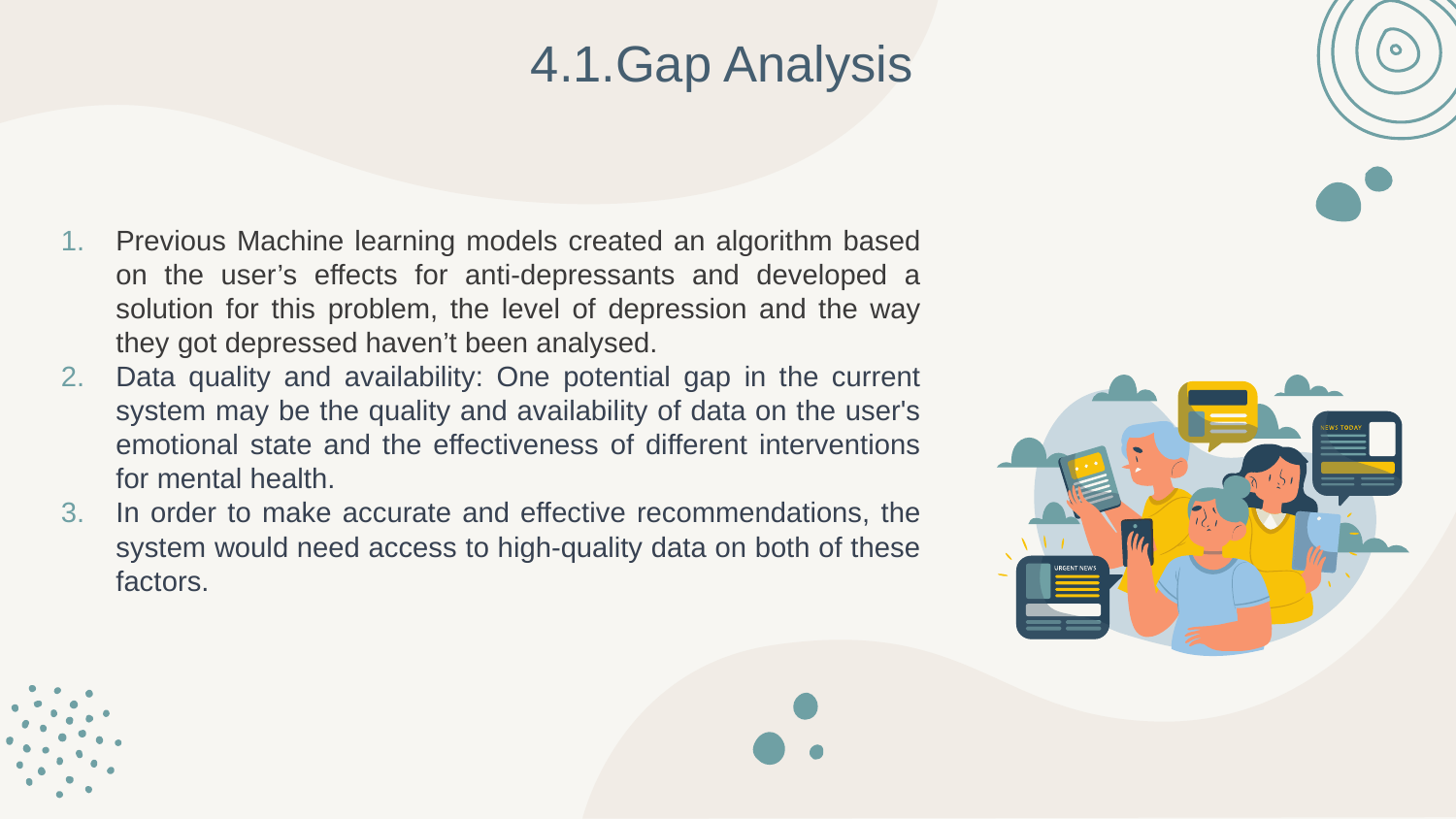

# 4.1.Gap Analysis
Previous Machine learning models created an algorithm based on the user’s effects for anti-depressants and developed a solution for this problem, the level of depression and the way they got depressed haven’t been analysed.
Data quality and availability: One potential gap in the current system may be the quality and availability of data on the user's emotional state and the effectiveness of different interventions for mental health.
In order to make accurate and effective recommendations, the system would need access to high-quality data on both of these factors.